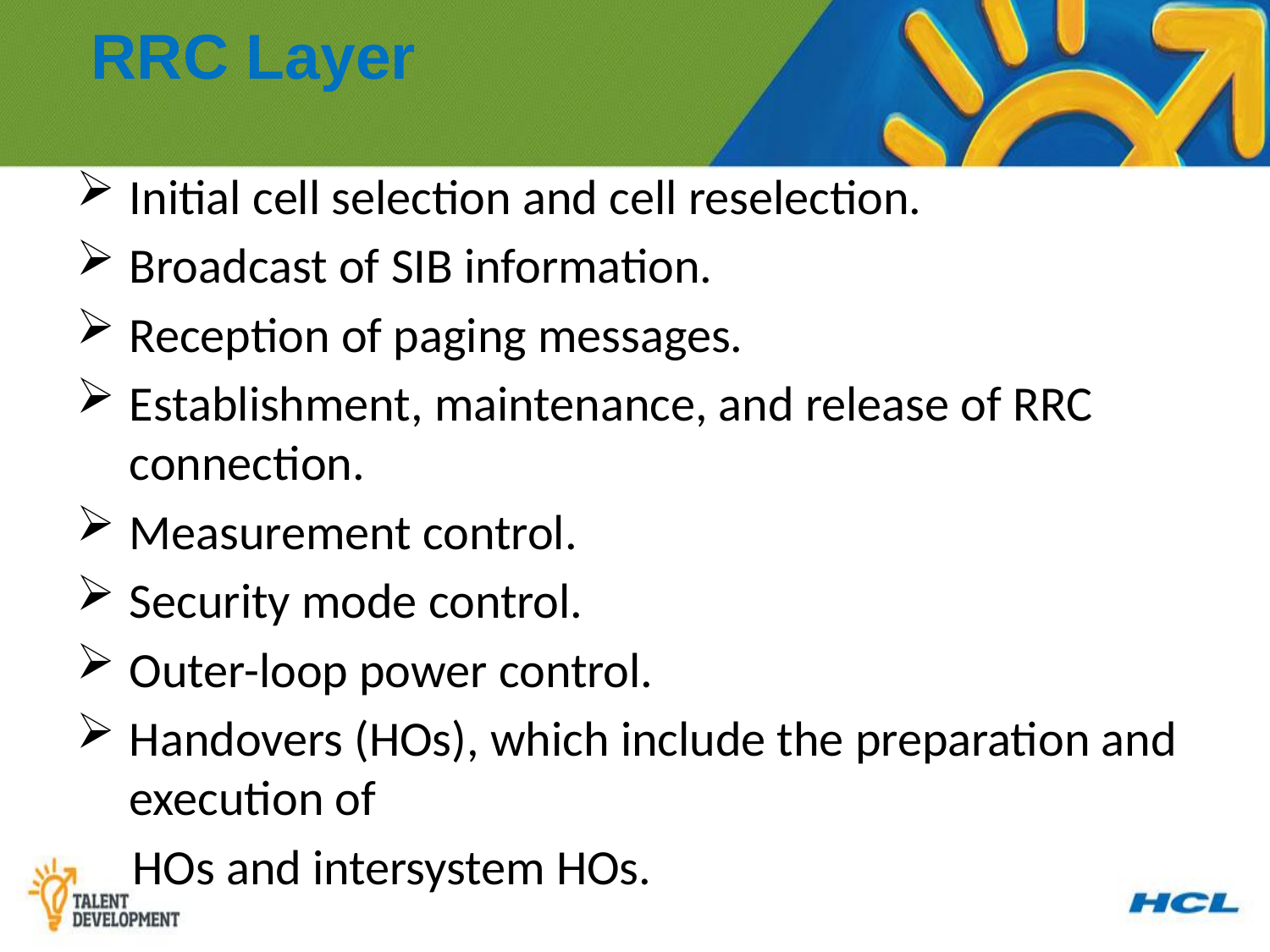

RRC Layer
Initial cell selection and cell reselection.
Broadcast of SIB information.
Reception of paging messages.
Establishment, maintenance, and release of RRC connection.
Measurement control.
Security mode control.
Outer-loop power control.
Handovers (HOs), which include the preparation and execution of
    HOs and intersystem HOs.